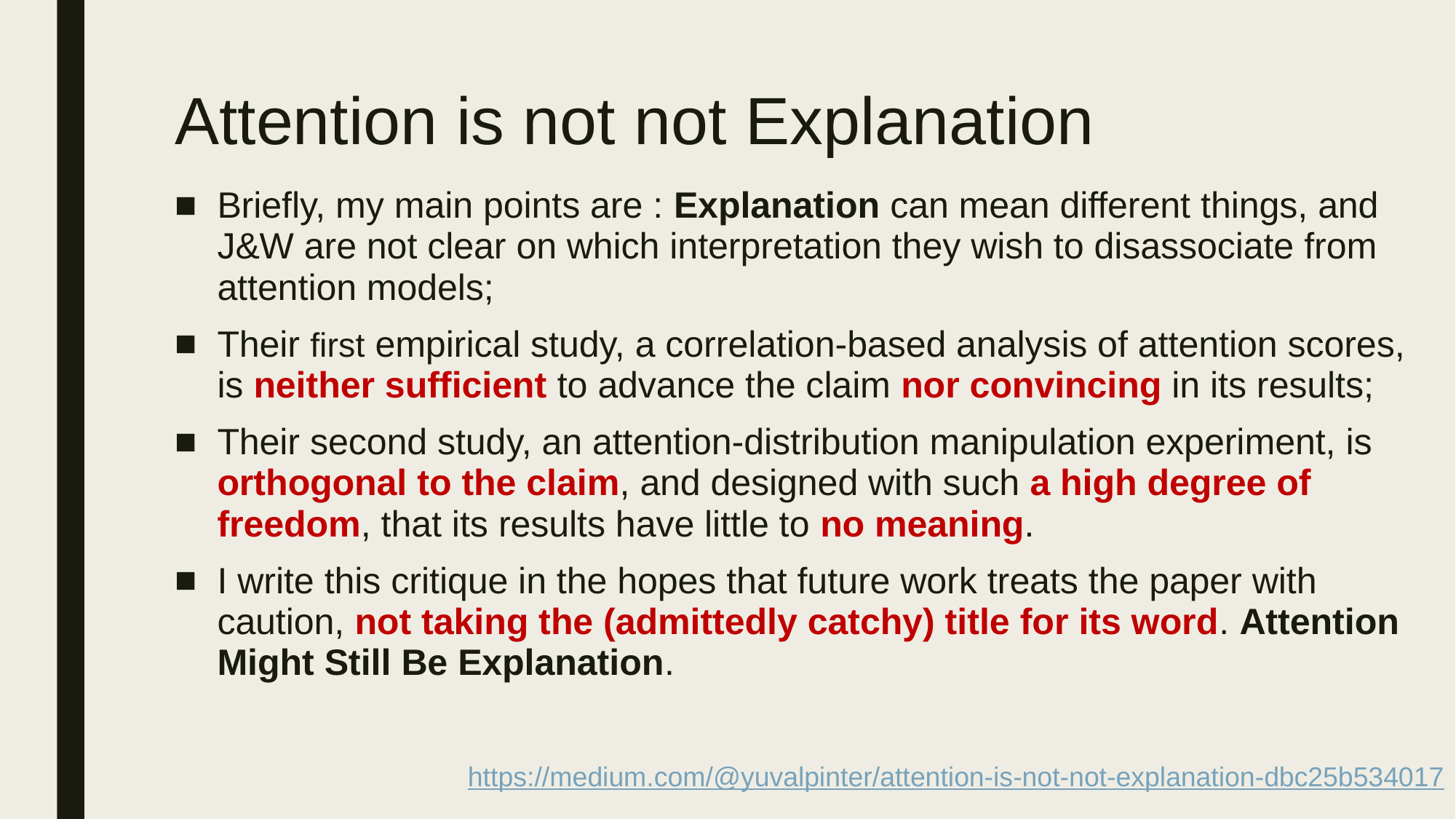

# Attention is not not Explanation
Briefly, my main points are : Explanation can mean different things, and J&W are not clear on which interpretation they wish to disassociate from attention models;
Their first empirical study, a correlation-based analysis of attention scores, is neither sufficient to advance the claim nor convincing in its results;
Their second study, an attention-distribution manipulation experiment, is orthogonal to the claim, and designed with such a high degree of freedom, that its results have little to no meaning.
I write this critique in the hopes that future work treats the paper with caution, not taking the (admittedly catchy) title for its word. Attention Might Still Be Explanation.

https://medium.com/@yuvalpinter/attention-is-not-not-explanation-dbc25b534017